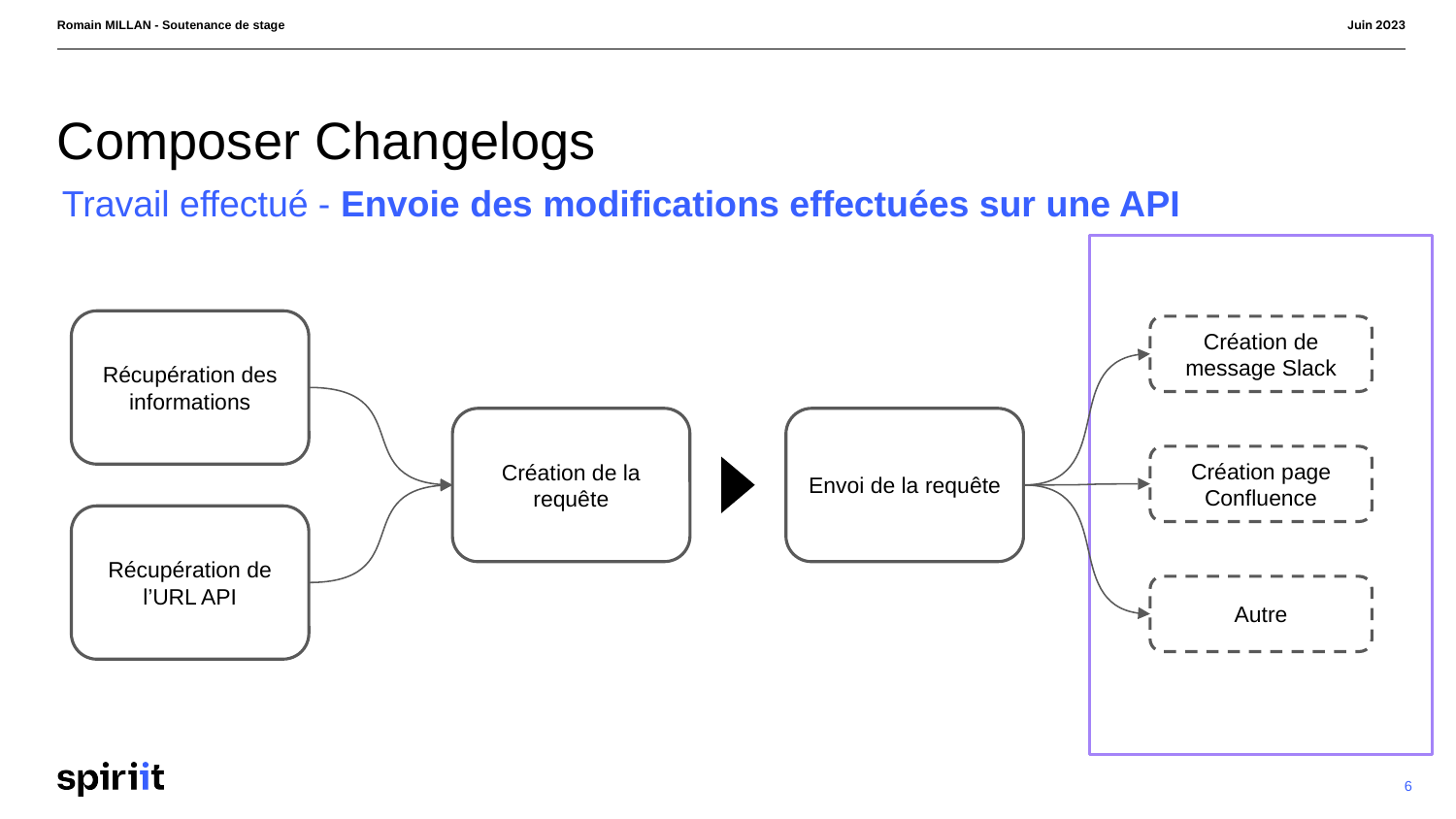

# Composer Changelogs
Travail effectué - Envoie des modifications effectuées sur une API

Récupération des informations
Création de message Slack
Création de la requête
Envoi de la requête
Création page Confluence

Récupération de l’URL API
Autre
  6